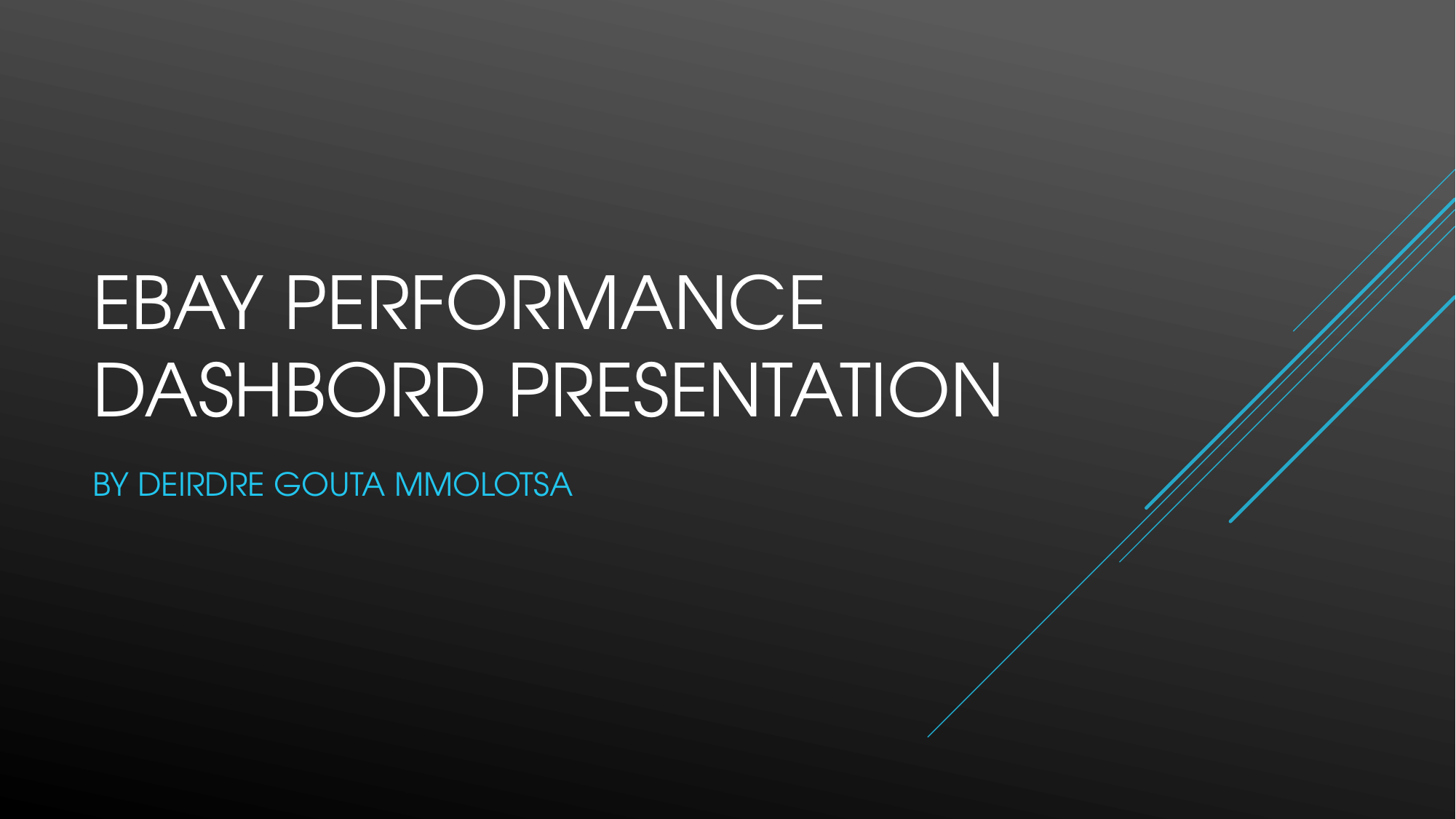

# EBAY PERFORMANCE DASHBORD PRESENTATION
BY DEIRDRE GOUTA MMOLOTSA